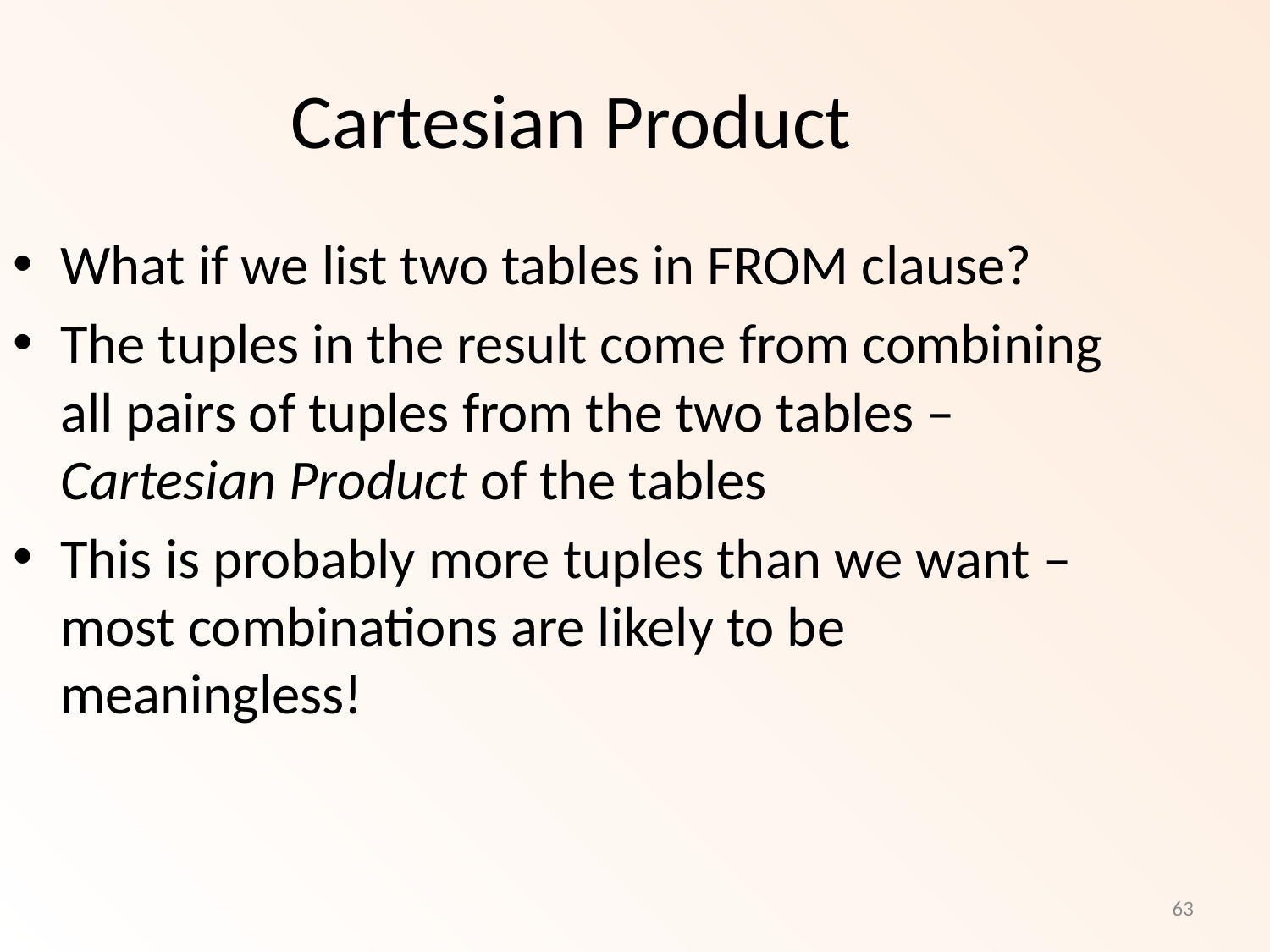

Cartesian Product
What if we list two tables in FROM clause?
The tuples in the result come from combining all pairs of tuples from the two tables – Cartesian Product of the tables
This is probably more tuples than we want – most combinations are likely to be meaningless!

63